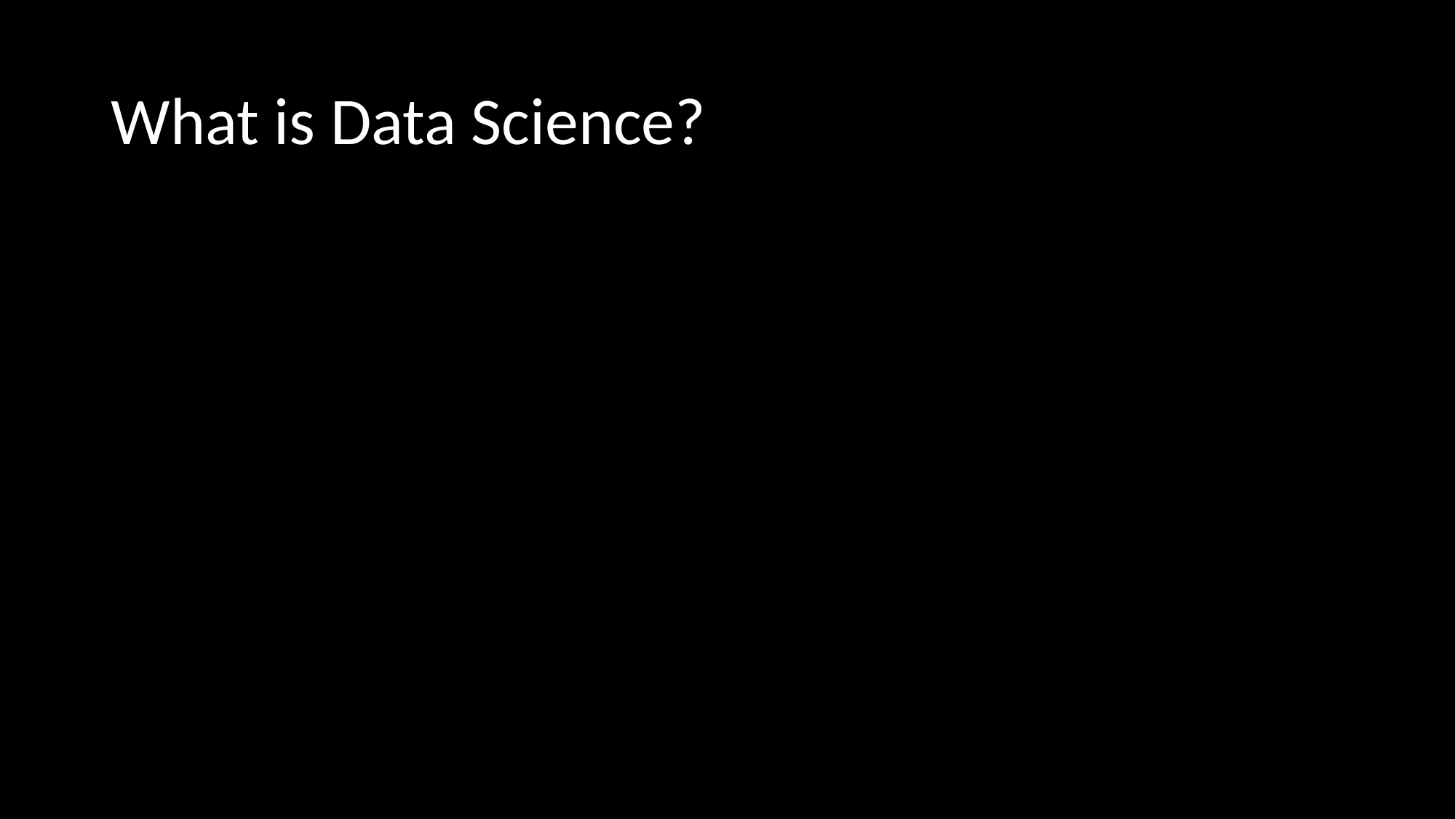

# What is Data Science?
the process of analyzing vast sets of data to derive insights and answers.